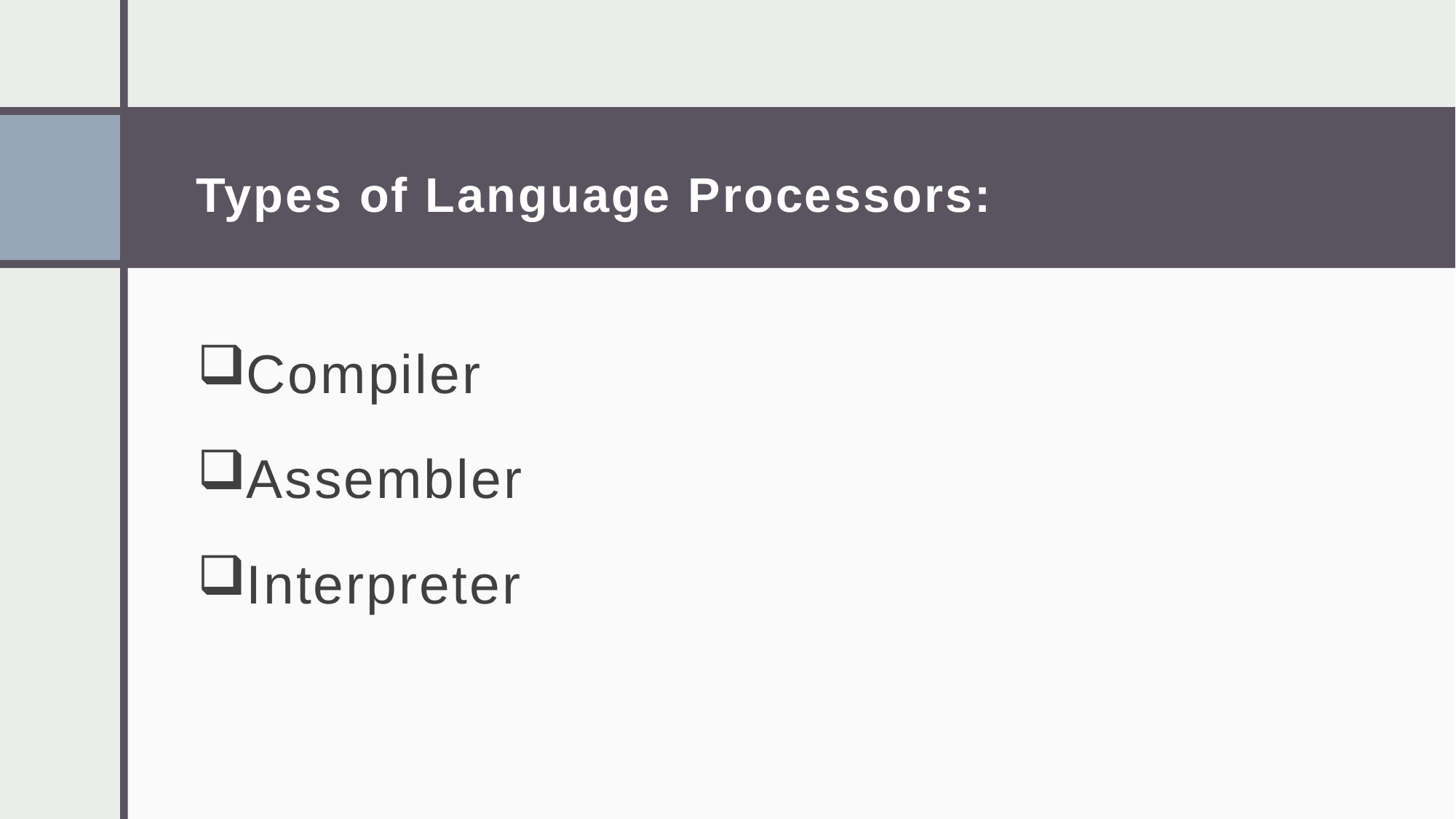

# Types of Language Processors:
Compiler
Assembler
Interpreter